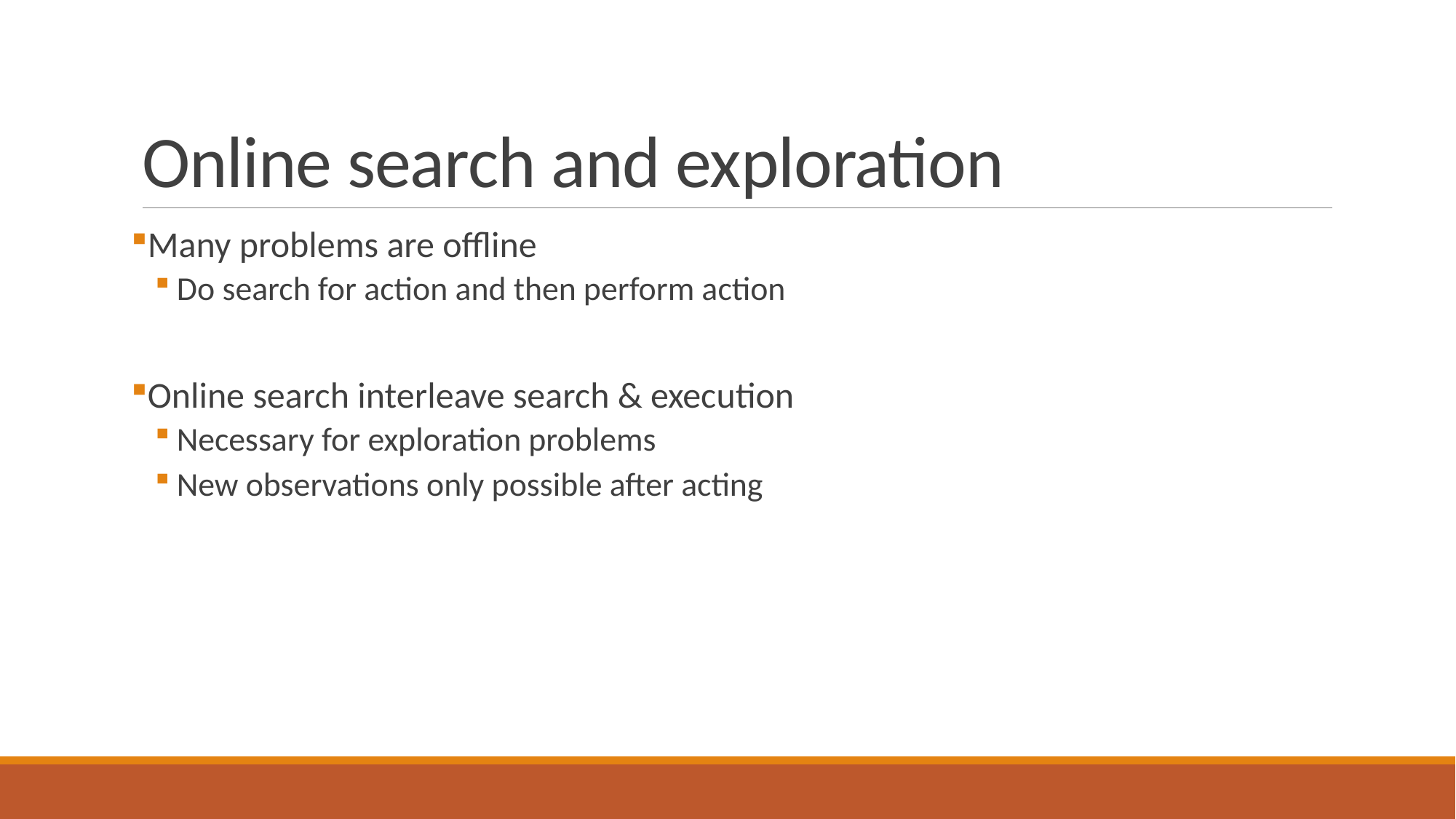

# Online search and exploration
Many problems are offline
Do search for action and then perform action

Online search interleave search & execution
Necessary for exploration problems
New observations only possible after acting